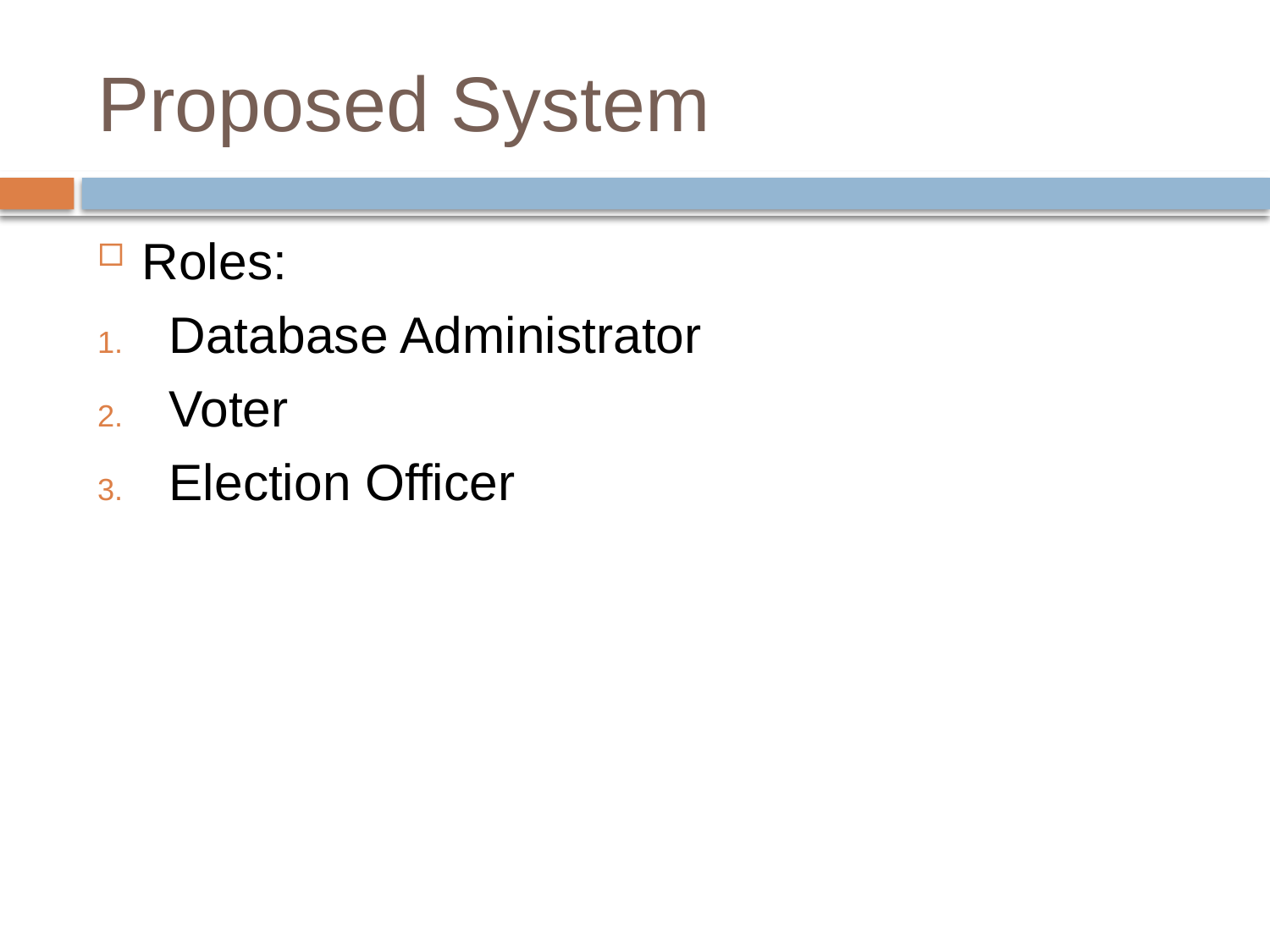

# Proposed System
Roles:
Database Administrator
Voter
Election Officer